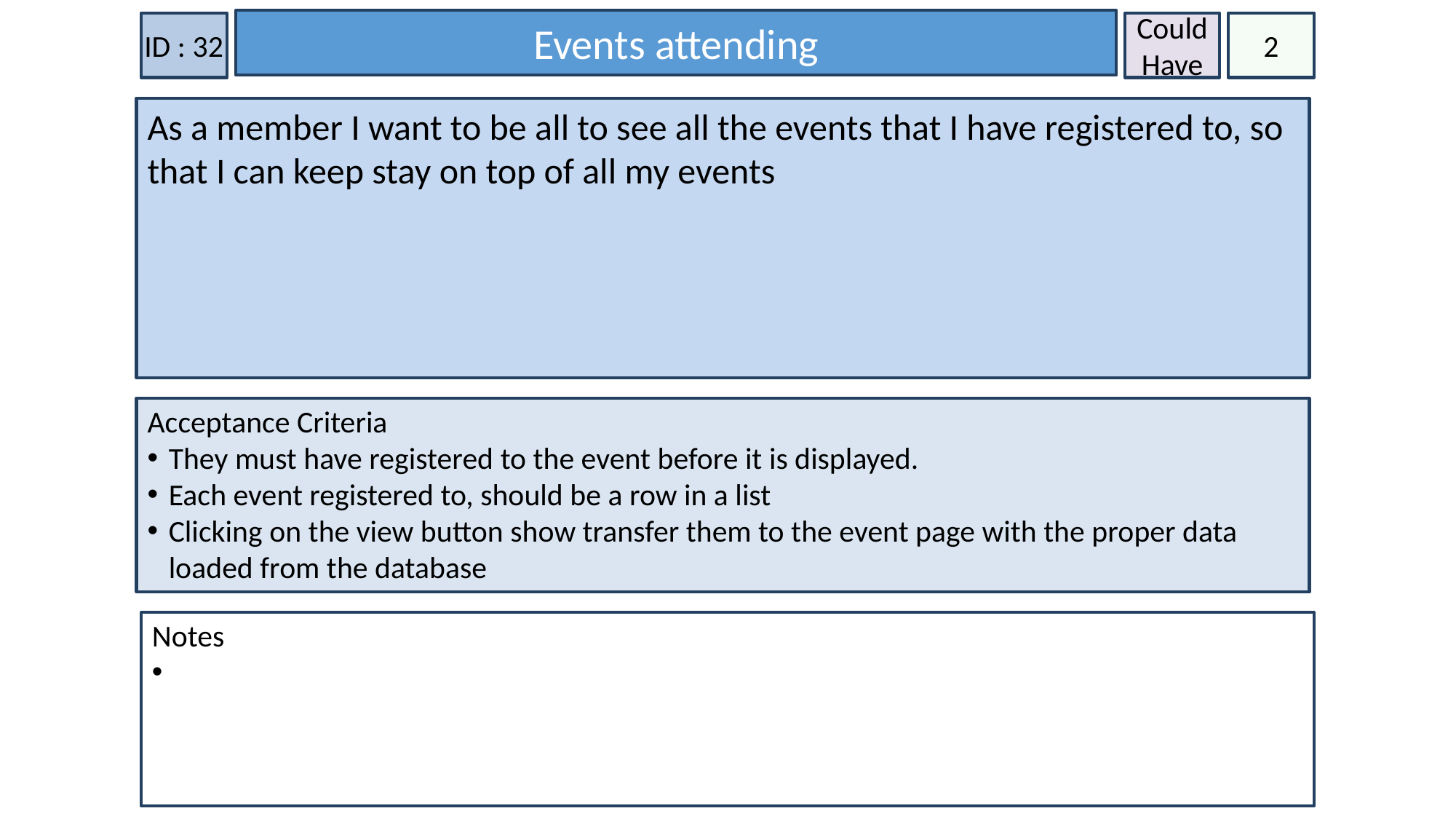

Events attending
ID : 32
Could Have
2
As a member I want to be all to see all the events that I have registered to, so that I can keep stay on top of all my events
Acceptance Criteria
They must have registered to the event before it is displayed.
Each event registered to, should be a row in a list
Clicking on the view button show transfer them to the event page with the proper data loaded from the database

Notes